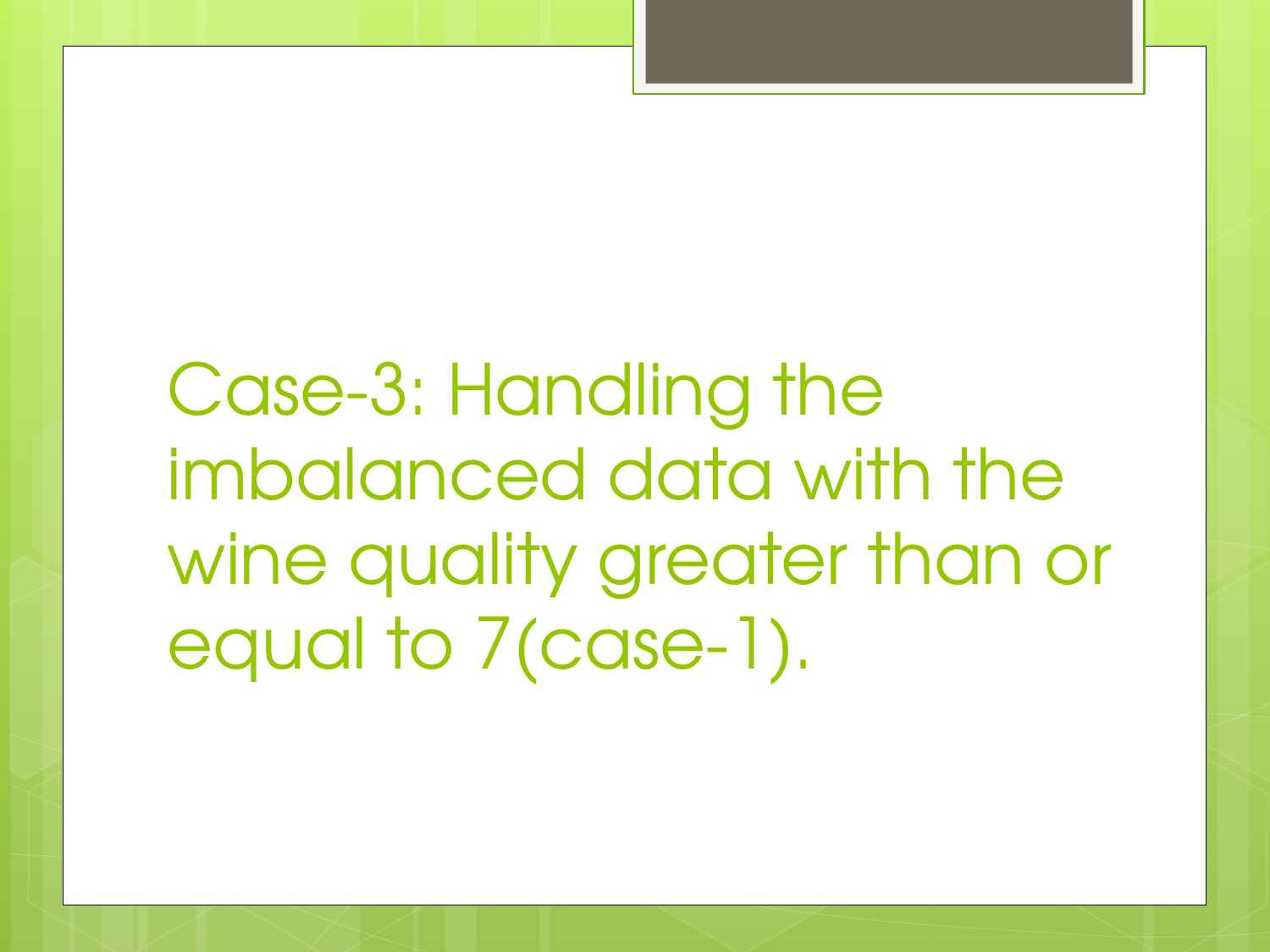

# Case-3: Handling the imbalanced data with the wine quality greater than or equal to 7(case-1).